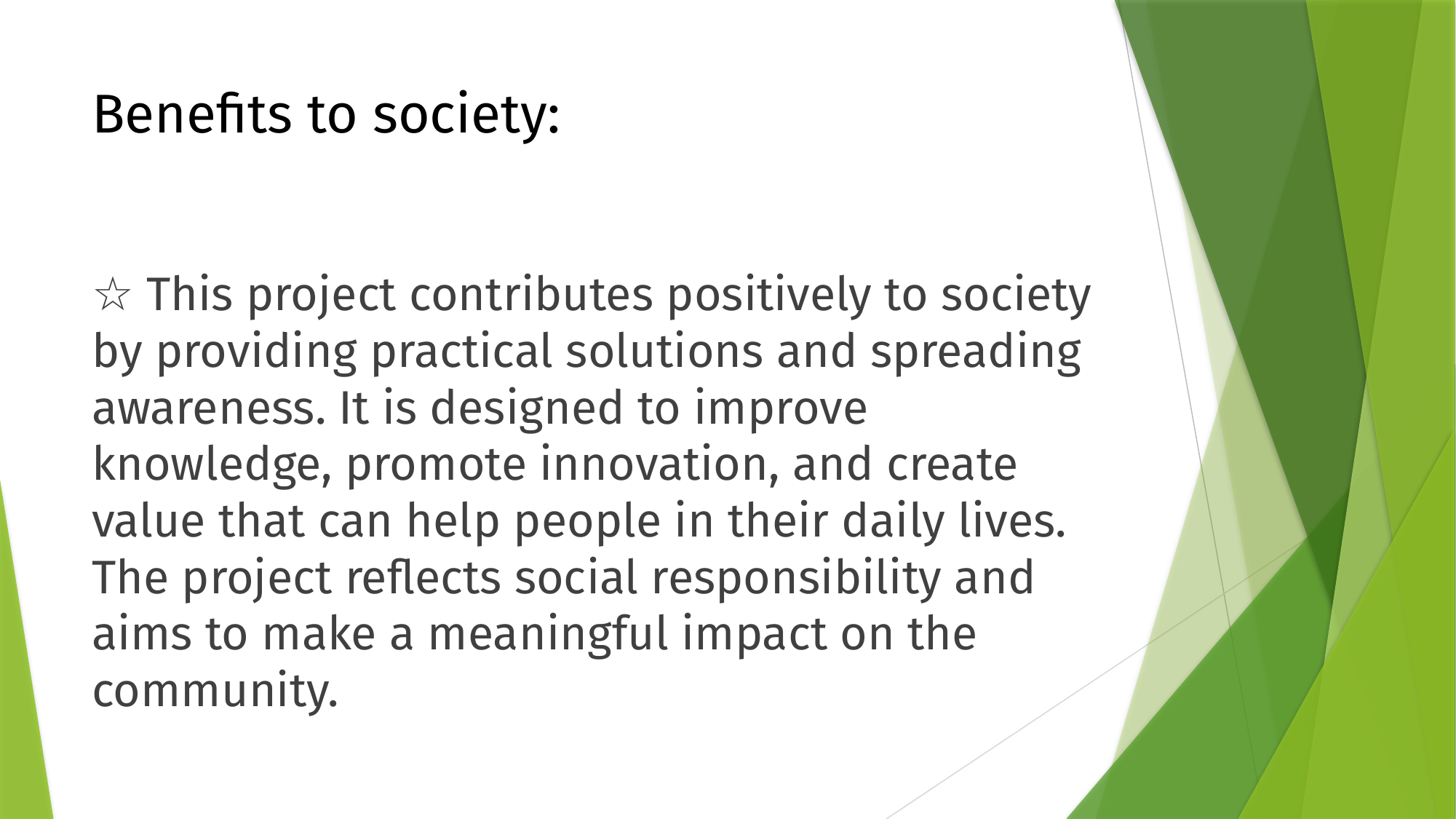

# Benefits to society:
☆ This project contributes positively to society by providing practical solutions and spreading awareness. It is designed to improve knowledge, promote innovation, and create value that can help people in their daily lives. The project reflects social responsibility and aims to make a meaningful impact on the community.